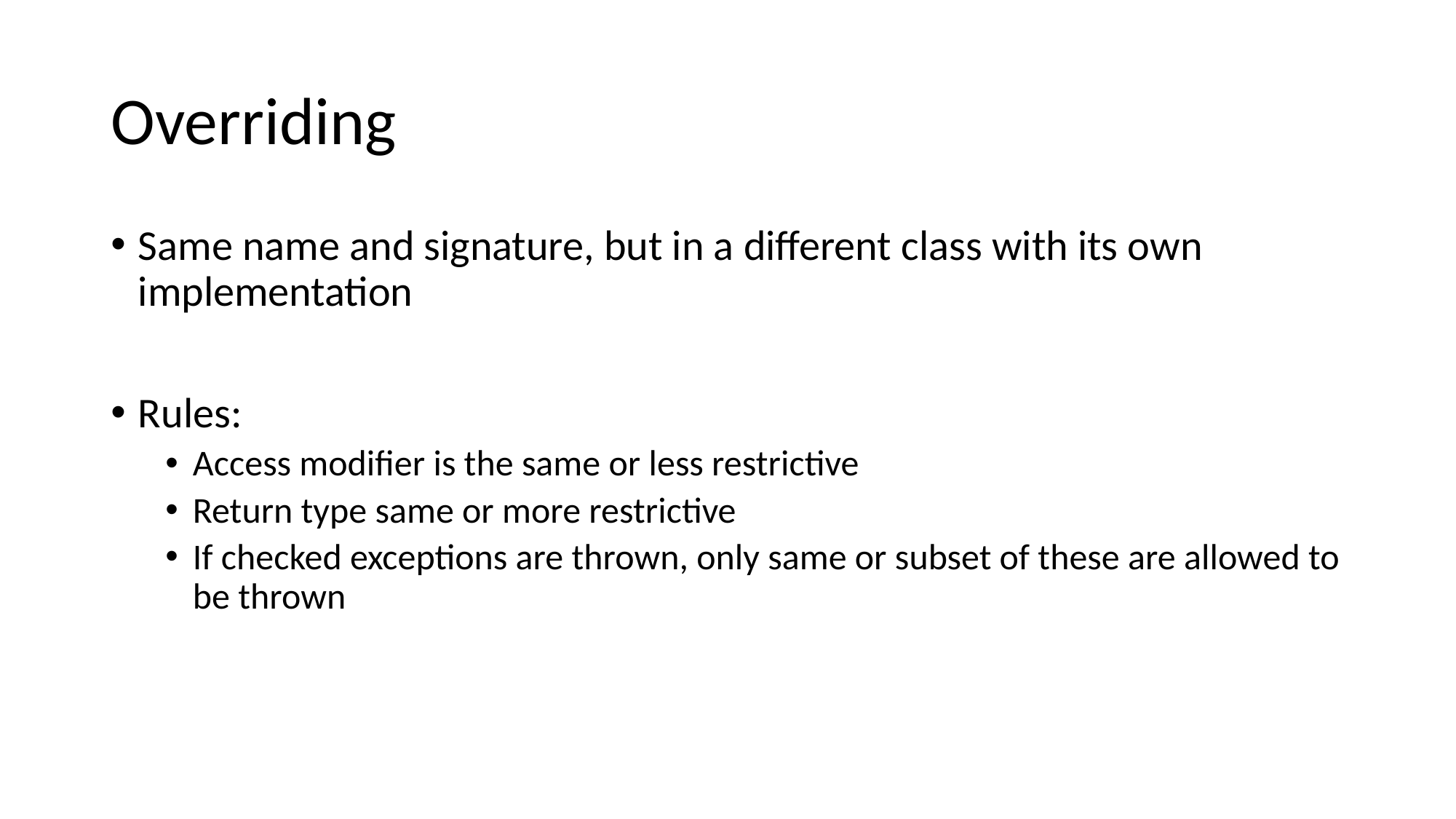

# Overriding
Same name and signature, but in a different class with its own implementation

Rules:
Access modifier is the same or less restrictive
Return type same or more restrictive
If checked exceptions are thrown, only same or subset of these are allowed to be thrown